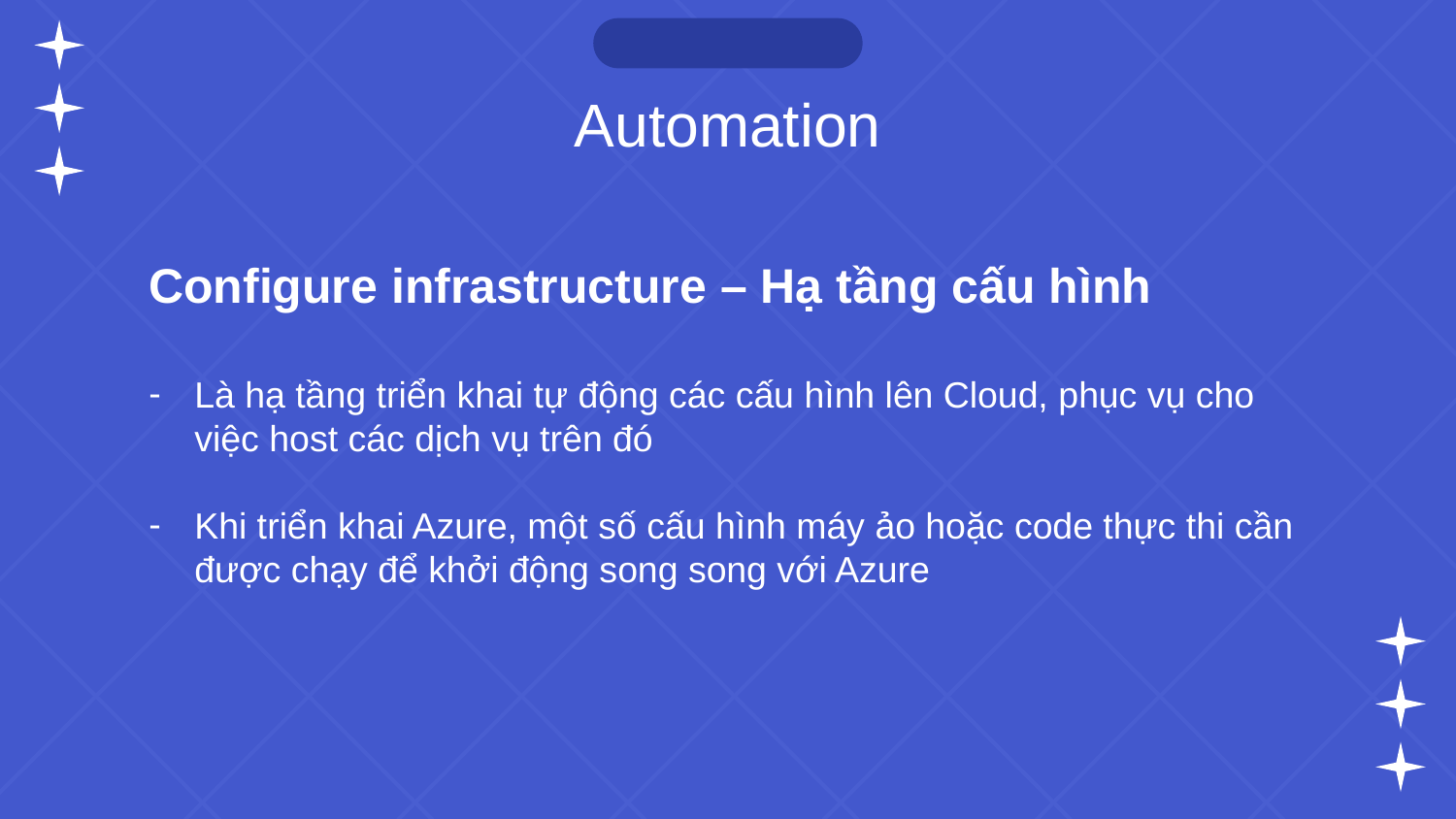

# Automation
Configure infrastructure – Hạ tầng cấu hình

Là hạ tầng triển khai tự động các cấu hình lên Cloud, phục vụ cho việc host các dịch vụ trên đó

Khi triển khai Azure, một số cấu hình máy ảo hoặc code thực thi cần được chạy để khởi động song song với Azure